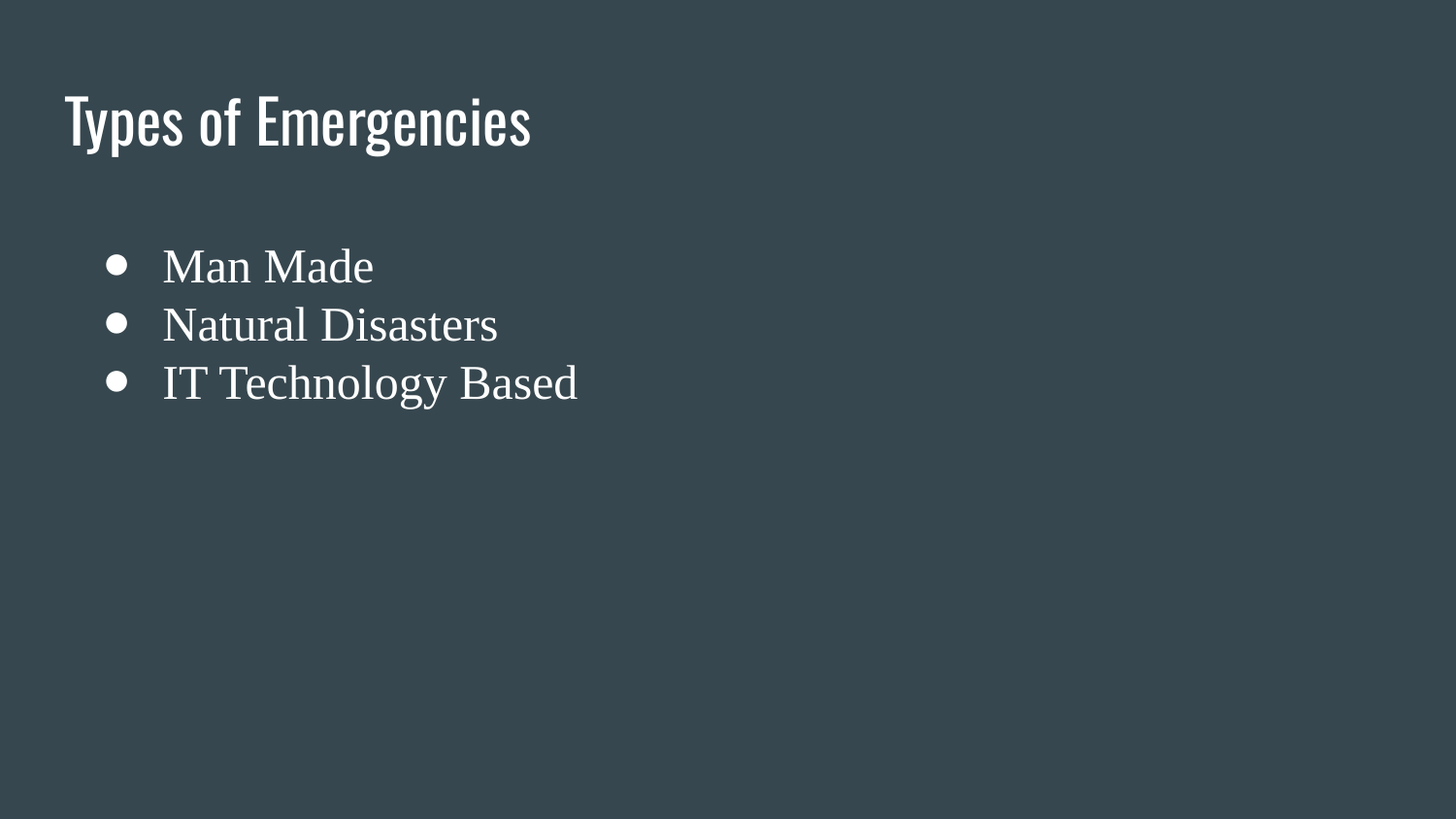

# Types of Emergencies
Man Made
Natural Disasters
IT Technology Based